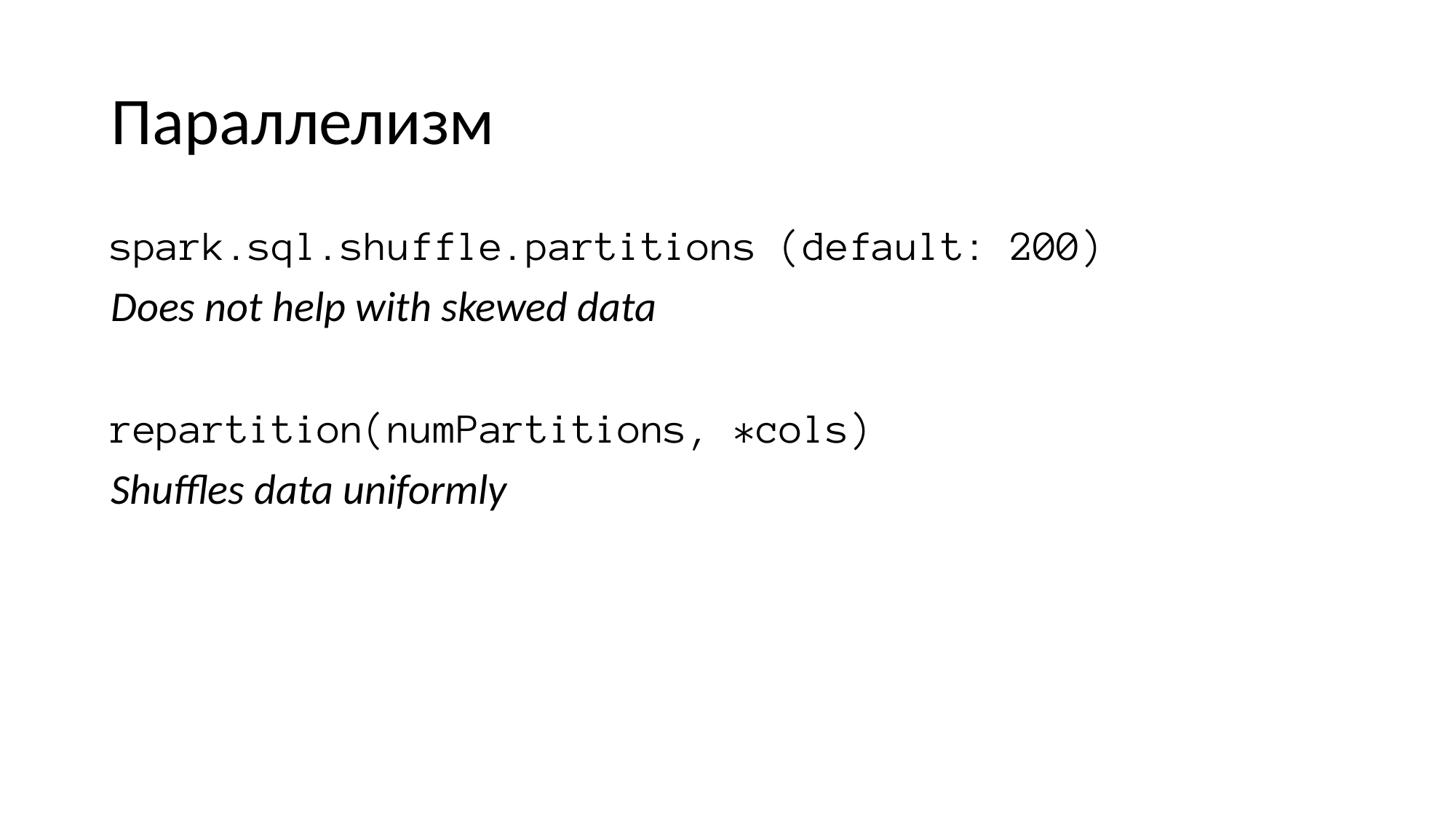

# Параллелизм
spark.sql.shuffle.partitions (default: 200)
Does not help with skewed data

repartition(numPartitions, *cols)
Shuffles data uniformly